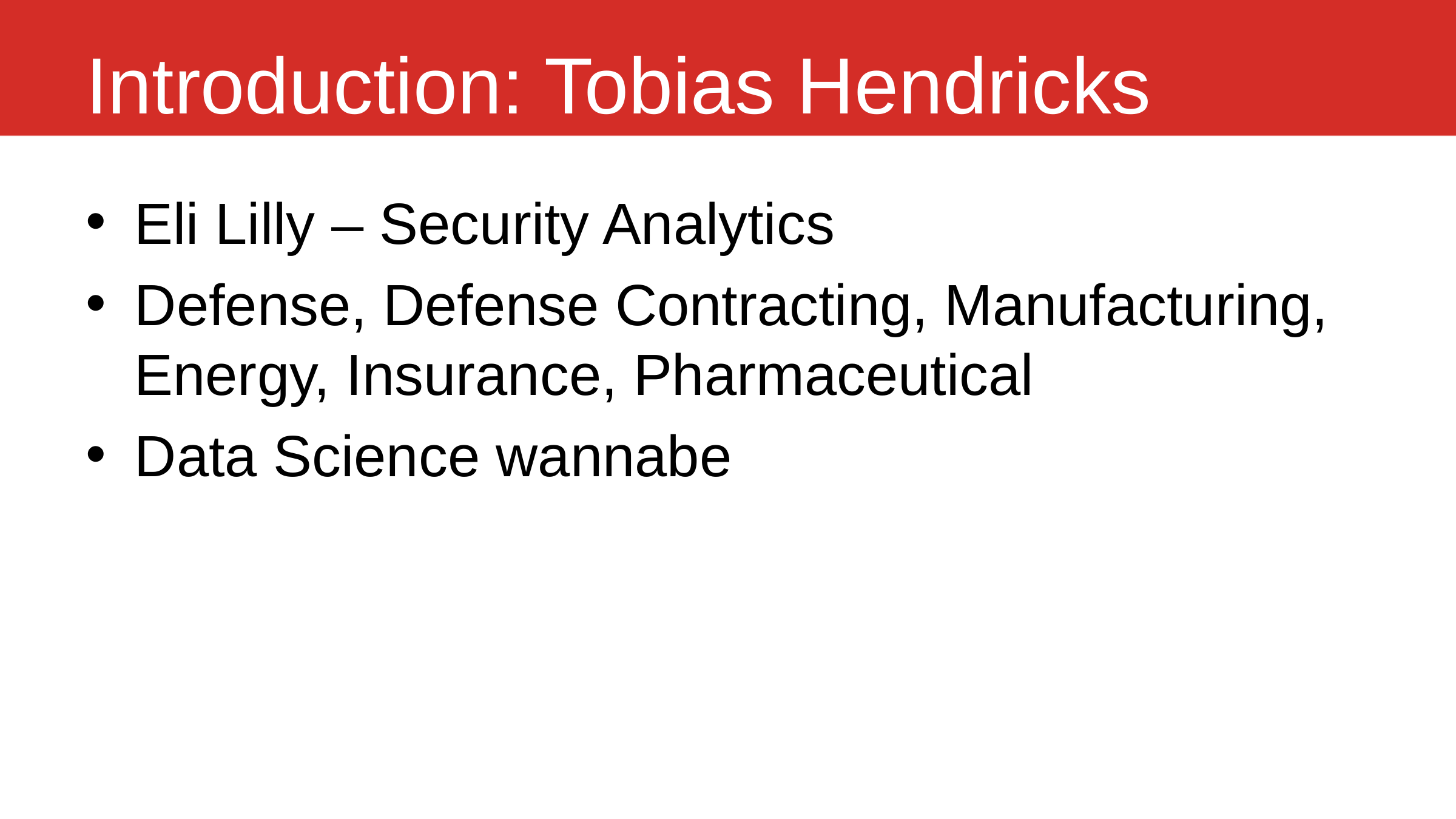

# Introduction: Tobias Hendricks
Eli Lilly – Security Analytics
Defense, Defense Contracting, Manufacturing, Energy, Insurance, Pharmaceutical
Data Science wannabe